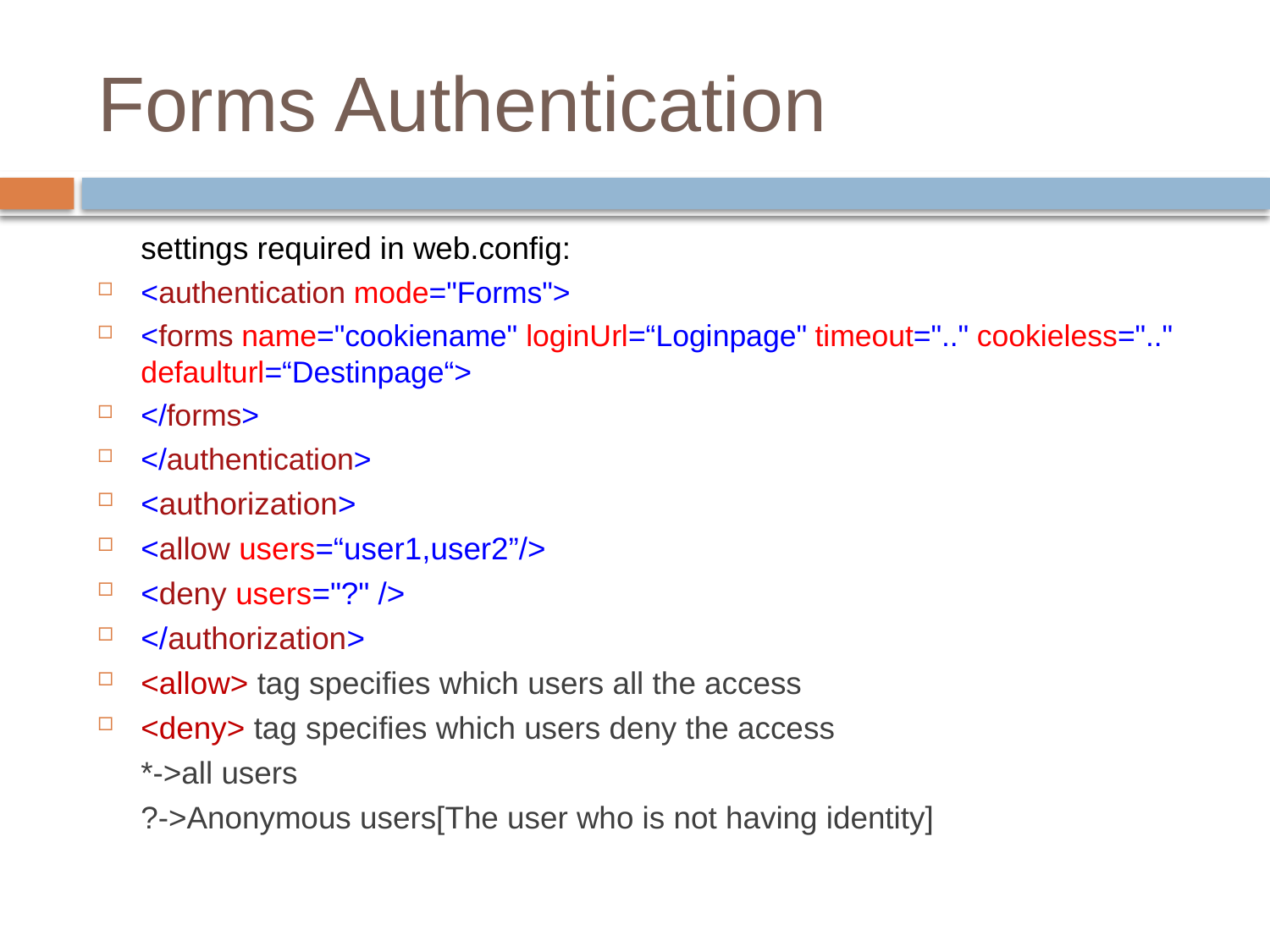

# Forms Authentication
	settings required in web.config:
<authentication mode="Forms">
	<forms name="cookiename" loginUrl=“Loginpage" timeout=".." cookieless=".." defaulturl=“Destinpage“>
	</forms>
</authentication>
<authorization>
	<allow users=“user1,user2”/>
	<deny users="?" />
	</authorization>
<allow> tag specifies which users all the access
<deny> tag specifies which users deny the access
	*->all users
	?->Anonymous users[The user who is not having identity]